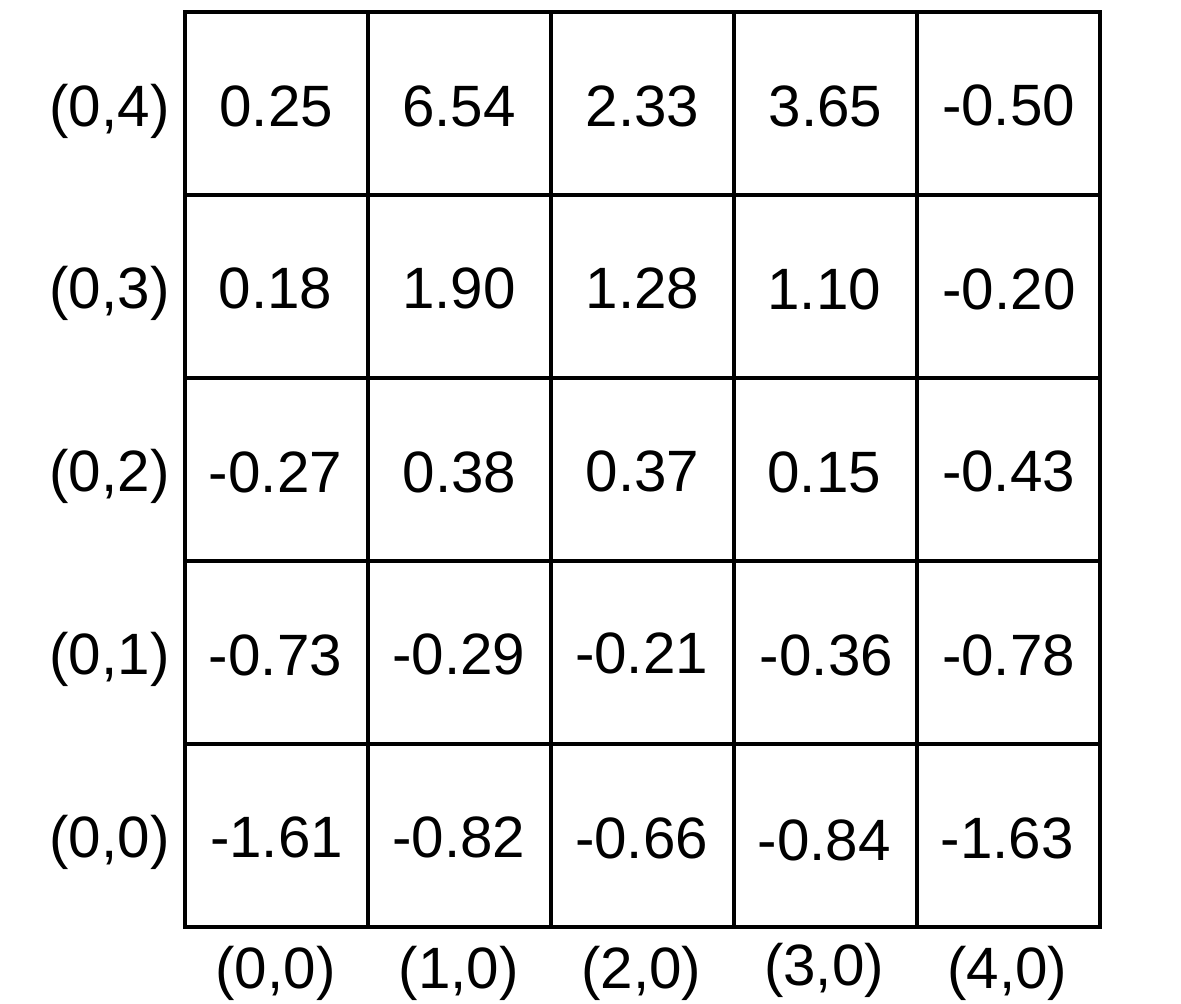

-0.50
2.33
(0,4)
0.25
6.54
3.65
1.90
1.28
(0,3)
0.18
1.10
-0.20
0.37
(0,2)
-0.43
0.15
-0.27
0.38
-0.21
(0,1)
-0.29
-0.36
-0.78
-0.73
(0,0)
-1.61
-0.82
-0.66
-1.63
-0.84
(3,0)
(1,0)
(0,0)
(2,0)
(4,0)